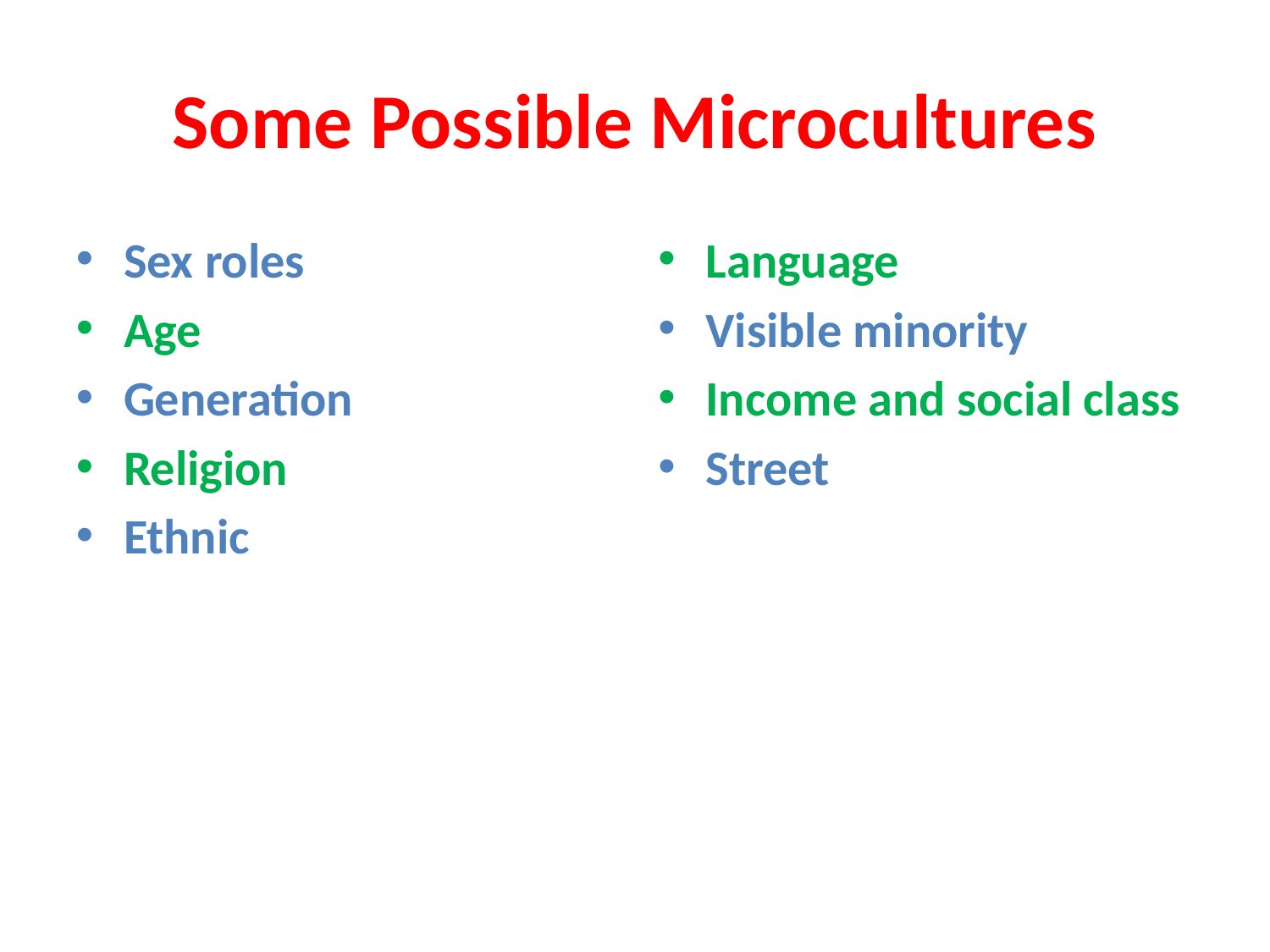

Some Possible Microcultures
Sex roles
Age
Generation
Religion
Ethnic
Language
Visible minority
Income and social class
Street